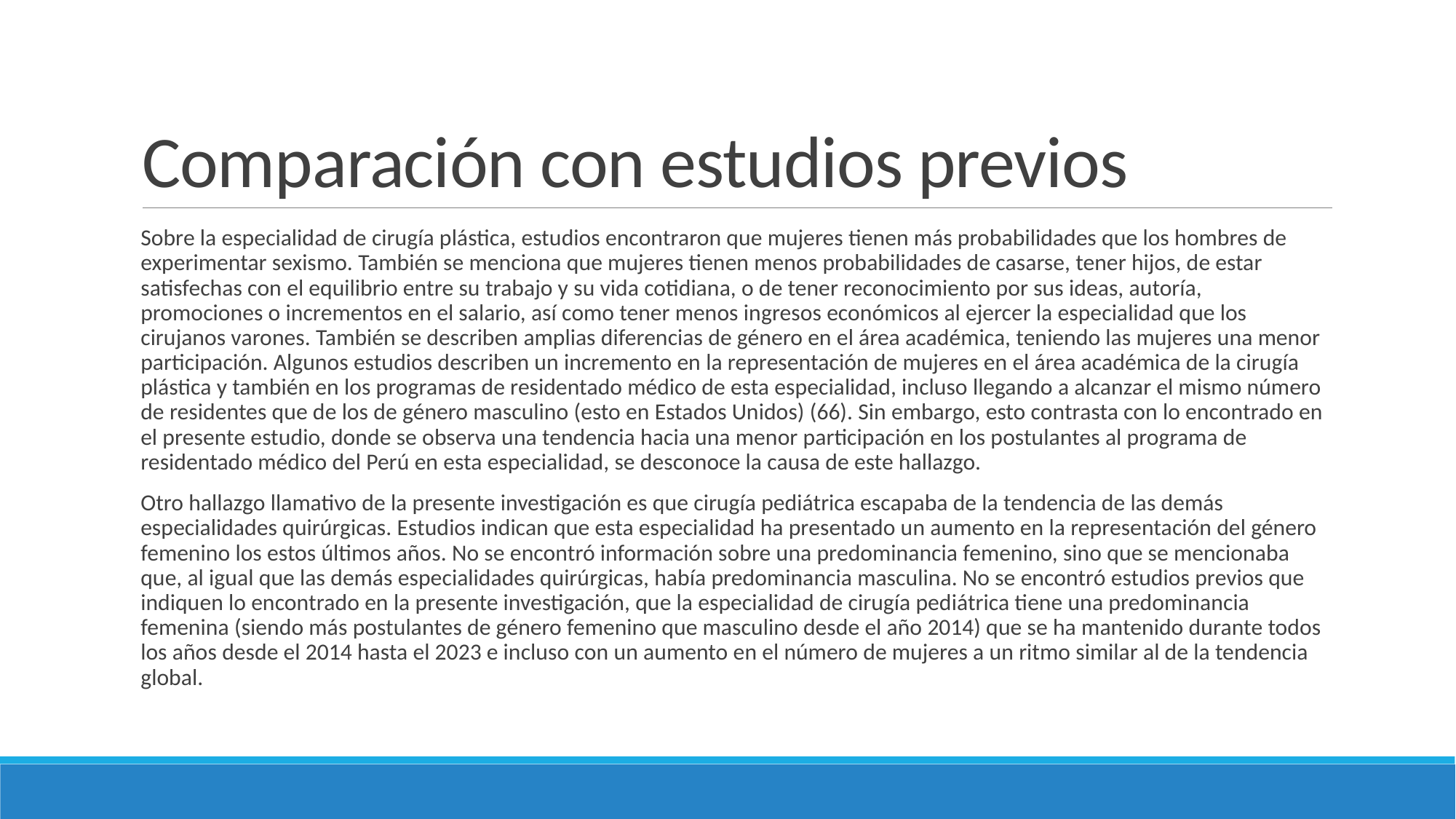

# Comparación con estudios previos
Sobre la especialidad de cirugía plástica, estudios encontraron que mujeres tienen más probabilidades que los hombres de experimentar sexismo. También se menciona que mujeres tienen menos probabilidades de casarse, tener hijos, de estar satisfechas con el equilibrio entre su trabajo y su vida cotidiana, o de tener reconocimiento por sus ideas, autoría, promociones o incrementos en el salario, así como tener menos ingresos económicos al ejercer la especialidad que los cirujanos varones. También se describen amplias diferencias de género en el área académica, teniendo las mujeres una menor participación. Algunos estudios describen un incremento en la representación de mujeres en el área académica de la cirugía plástica y también en los programas de residentado médico de esta especialidad, incluso llegando a alcanzar el mismo número de residentes que de los de género masculino (esto en Estados Unidos) (66). Sin embargo, esto contrasta con lo encontrado en el presente estudio, donde se observa una tendencia hacia una menor participación en los postulantes al programa de residentado médico del Perú en esta especialidad, se desconoce la causa de este hallazgo.
Otro hallazgo llamativo de la presente investigación es que cirugía pediátrica escapaba de la tendencia de las demás especialidades quirúrgicas. Estudios indican que esta especialidad ha presentado un aumento en la representación del género femenino los estos últimos años. No se encontró información sobre una predominancia femenino, sino que se mencionaba que, al igual que las demás especialidades quirúrgicas, había predominancia masculina. No se encontró estudios previos que indiquen lo encontrado en la presente investigación, que la especialidad de cirugía pediátrica tiene una predominancia femenina (siendo más postulantes de género femenino que masculino desde el año 2014) que se ha mantenido durante todos los años desde el 2014 hasta el 2023 e incluso con un aumento en el número de mujeres a un ritmo similar al de la tendencia global.